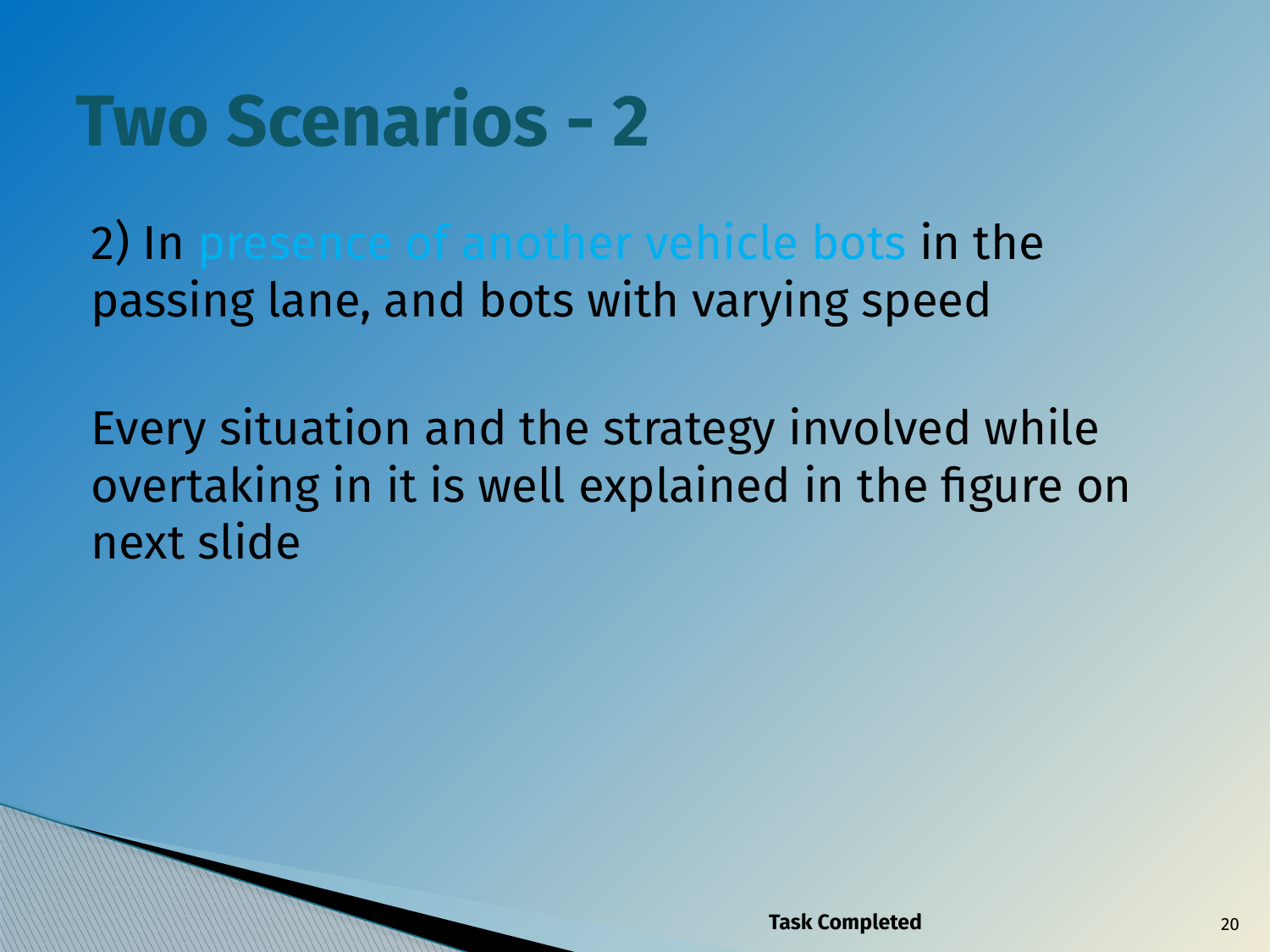

# Two Scenarios - 2
2) In presence of another vehicle bots in the passing lane, and bots with varying speed

Every situation and the strategy involved while overtaking in it is well explained in the figure on next slide

Task Completed
20